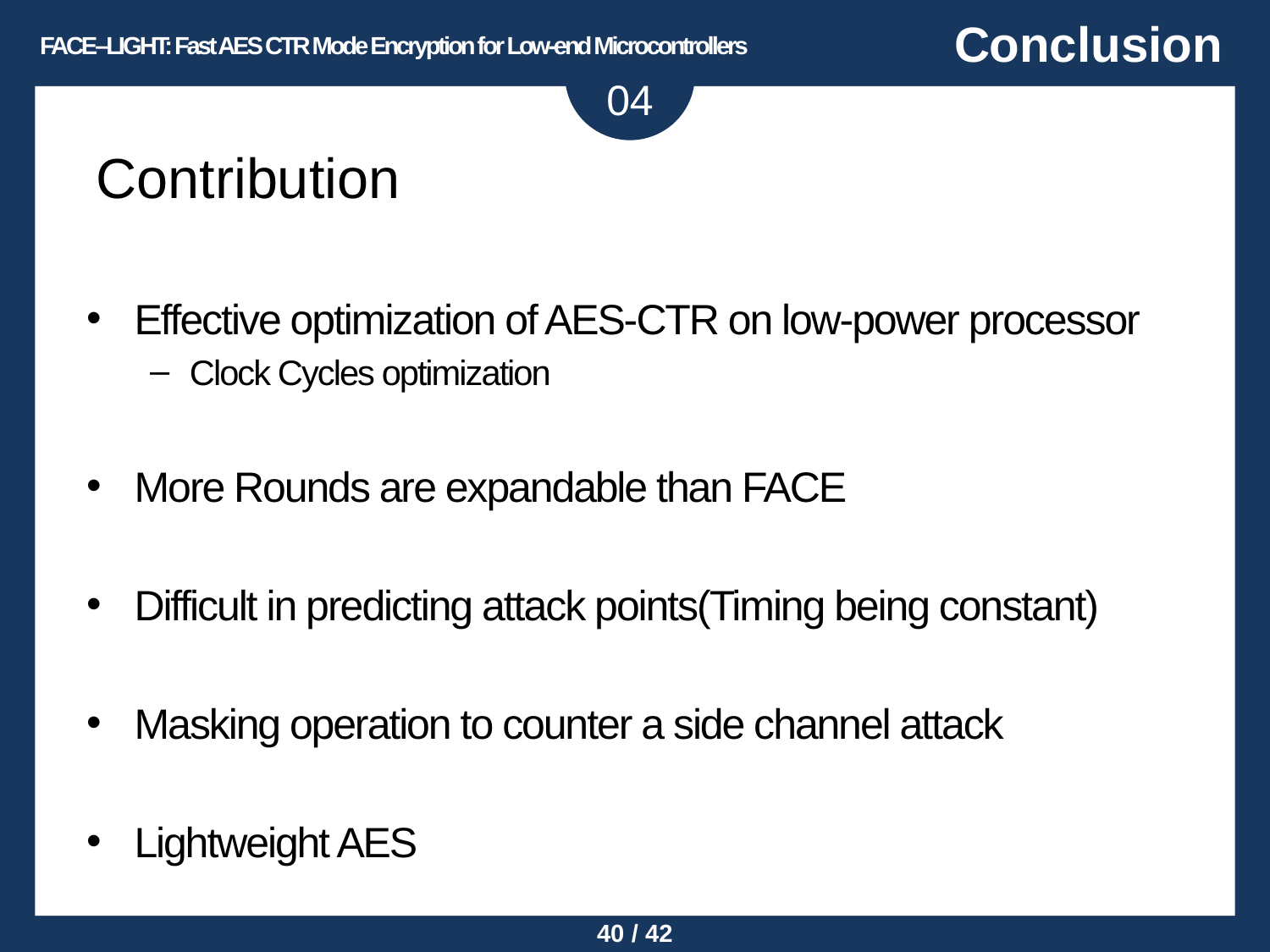

Conclusion

FACE–LIGHT: Fast AES CTR Mode Encryption for Low-end Microcontrollers
04
# Contribution
Effective optimization of AES-CTR on low-power processor
Clock Cycles optimization

More Rounds are expandable than FACE

Difficult in predicting attack points(Timing being constant)

Masking operation to counter a side channel attack

Lightweight AES